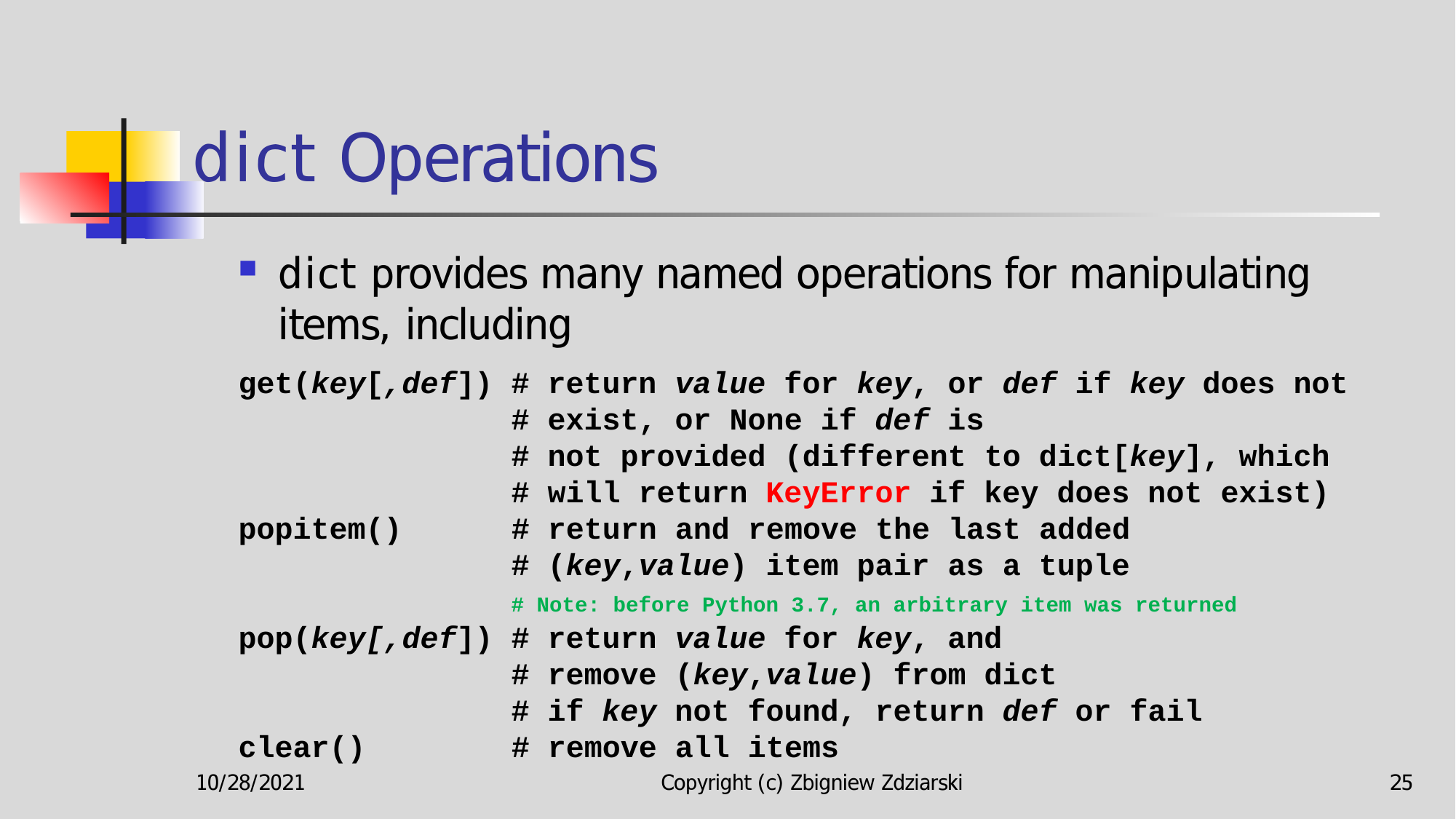

# dict Operations
dict provides many named operations for manipulating items, including

get(key[,def]) # return value for key, or def if key does not
		   # exist, or None if def is
               # not provided (different to dict[key], which
		   # will return KeyError if key does not exist)
popitem()      # return and remove the last added
		   # (key,value) item pair as a tuple
		   # Note: before Python 3.7, an arbitrary item was returned
pop(key[,def]) # return value for key, and
               # remove (key,value) from dict
               # if key not found, return def or fail
clear()        # remove all items
10/28/2021
Copyright (c) Zbigniew Zdziarski
25